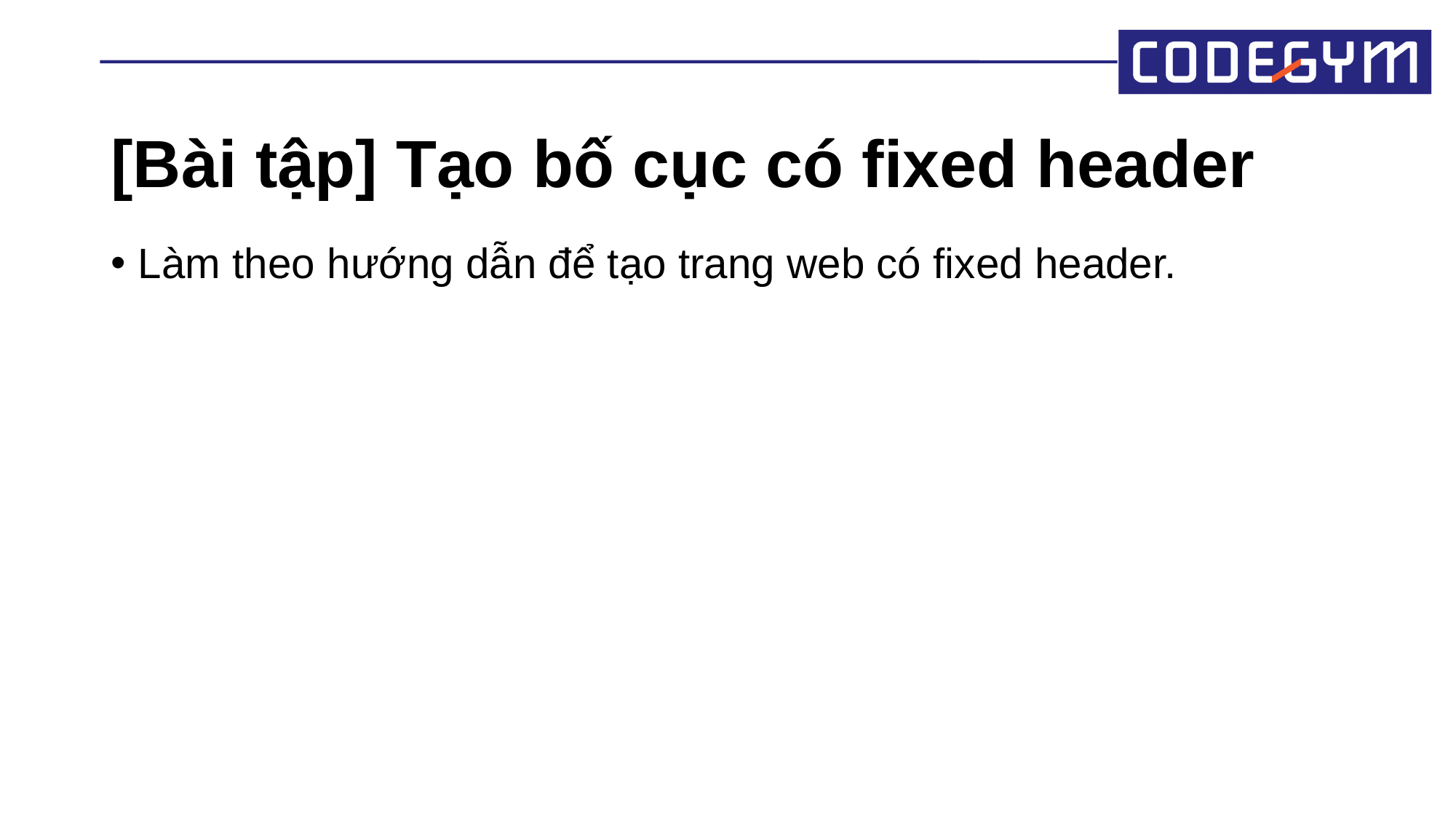

# [Bài tập] Tạo bố cục có fixed header
Làm theo hướng dẫn để tạo trang web có fixed header.